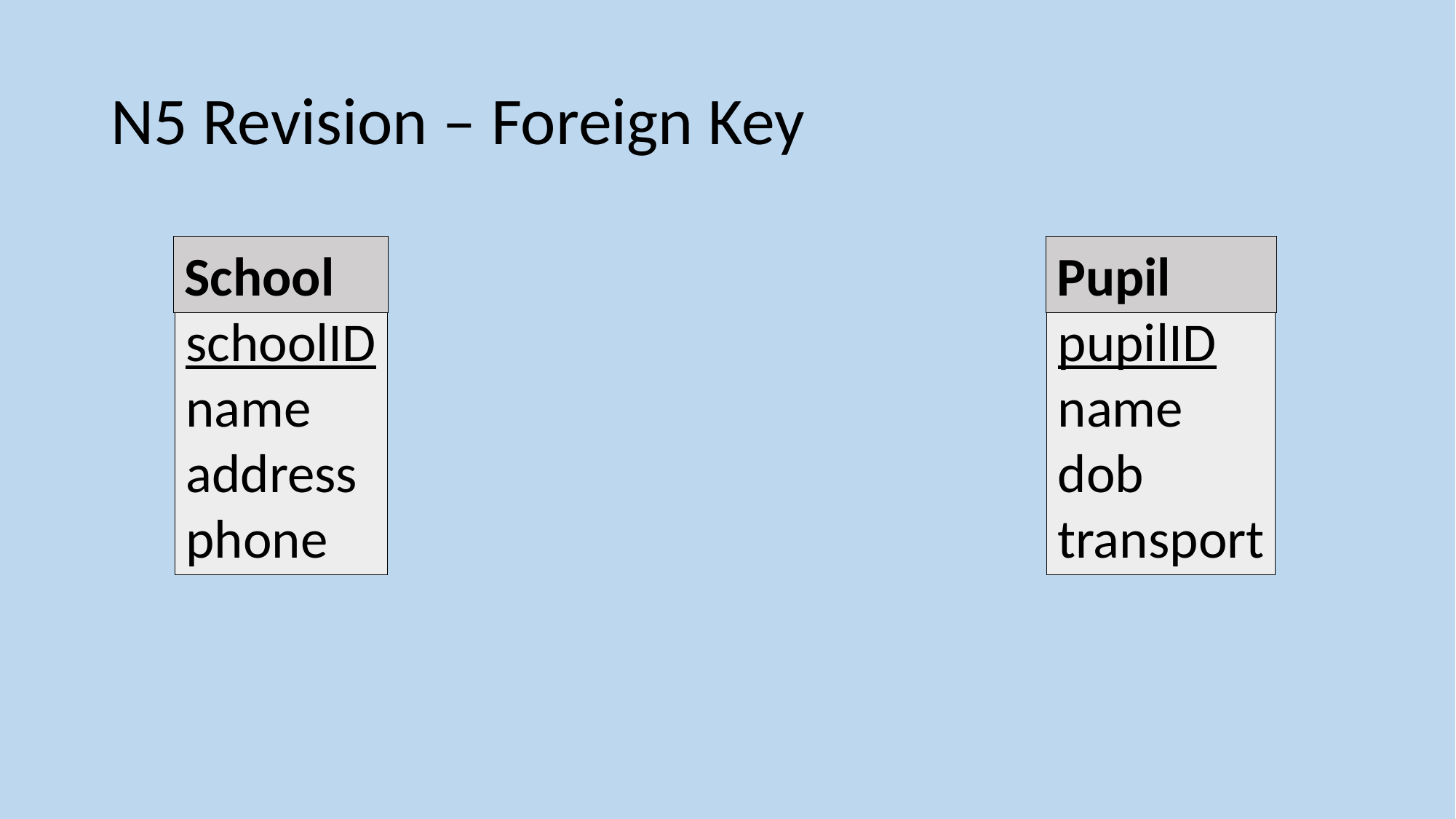

# N5 Revision – Foreign Key

schoolID
name
address
phone
School
Pupil

pupilID
name
dob
transport